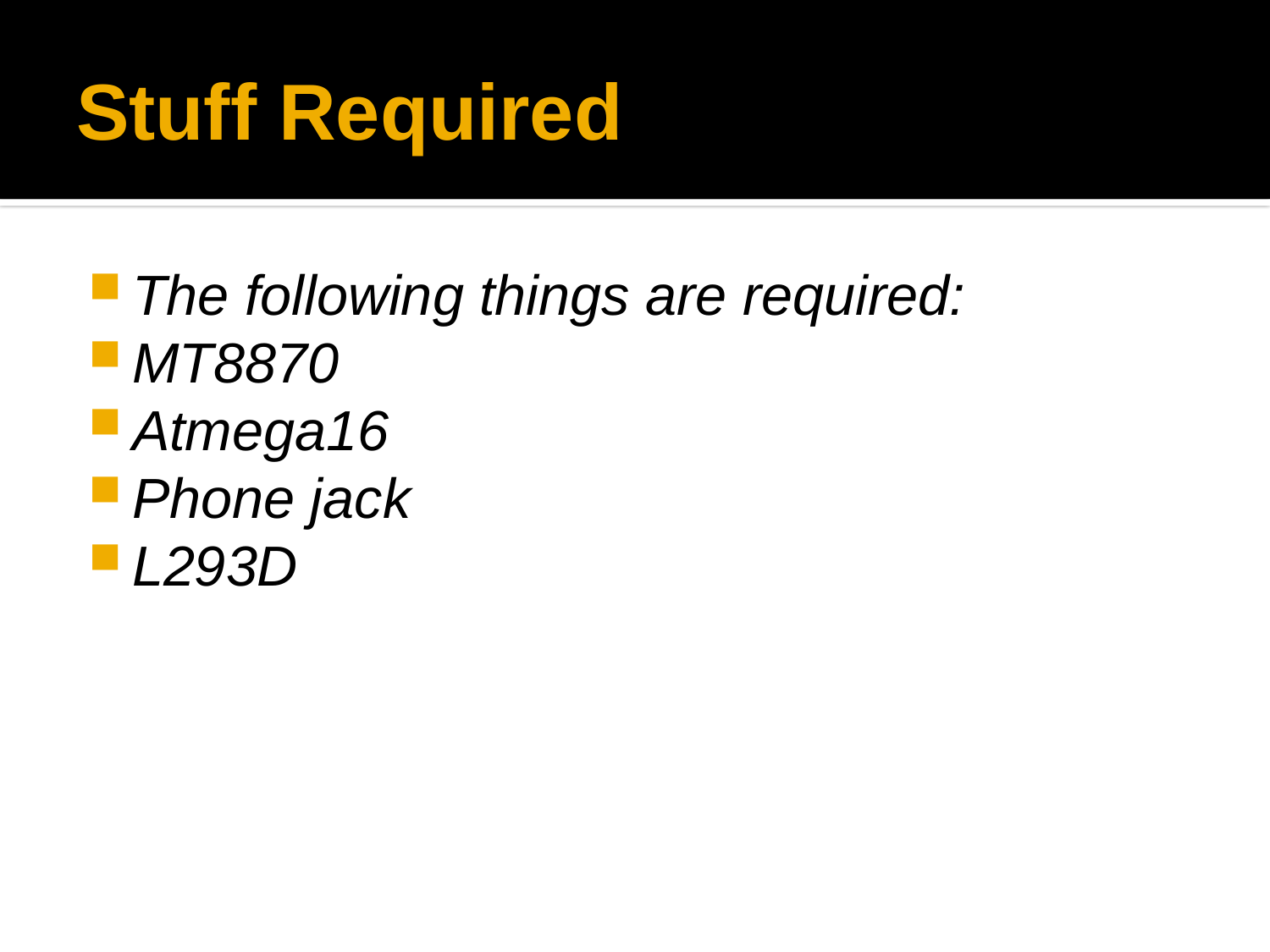

# Stuff Required
The following things are required:
MT8870
Atmega16
Phone jack
L293D